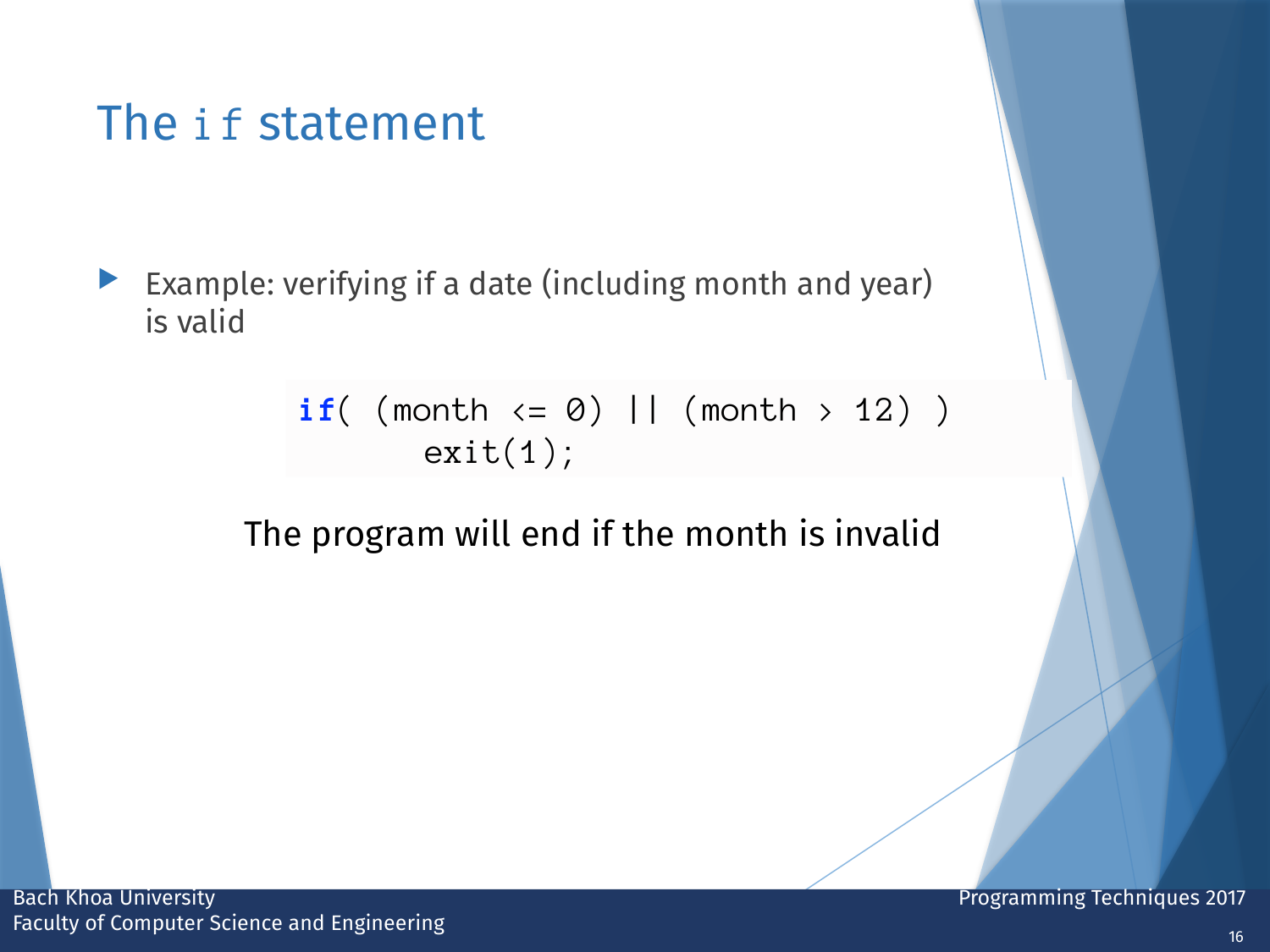

# The if statement
Example: verifying if a date (including month and year) is valid
if( (month <= 0) || (month > 12) )
	exit(1);
The program will end if the month is invalid

16